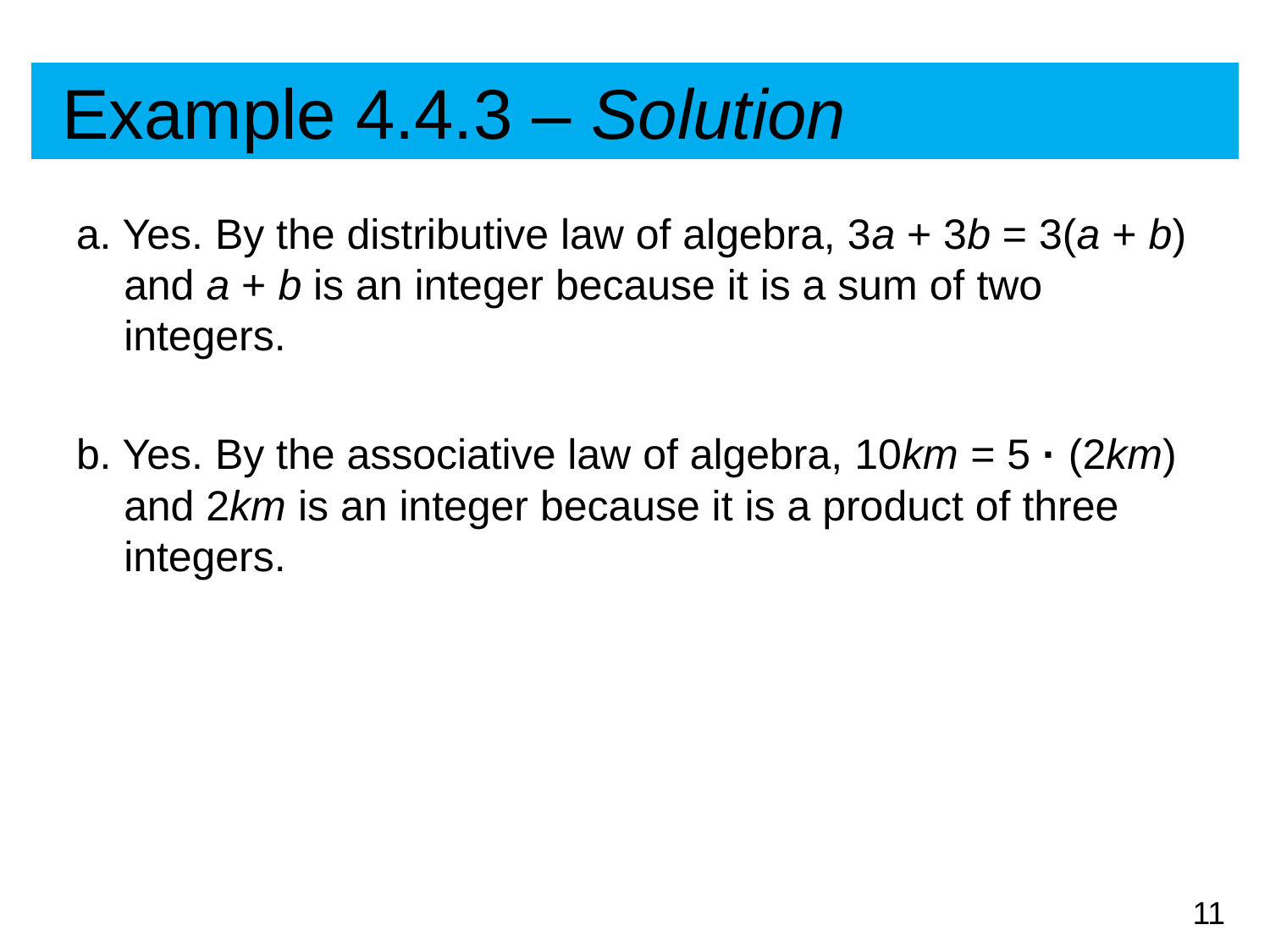

# Example 4.4.3 – Solution
a. Yes. By the distributive law of algebra, 3a + 3b = 3(a + b) and a + b is an integer because it is a sum of two integers.

b. Yes. By the associative law of algebra, 10km = 5 · (2km) and 2km is an integer because it is a product of three integers.